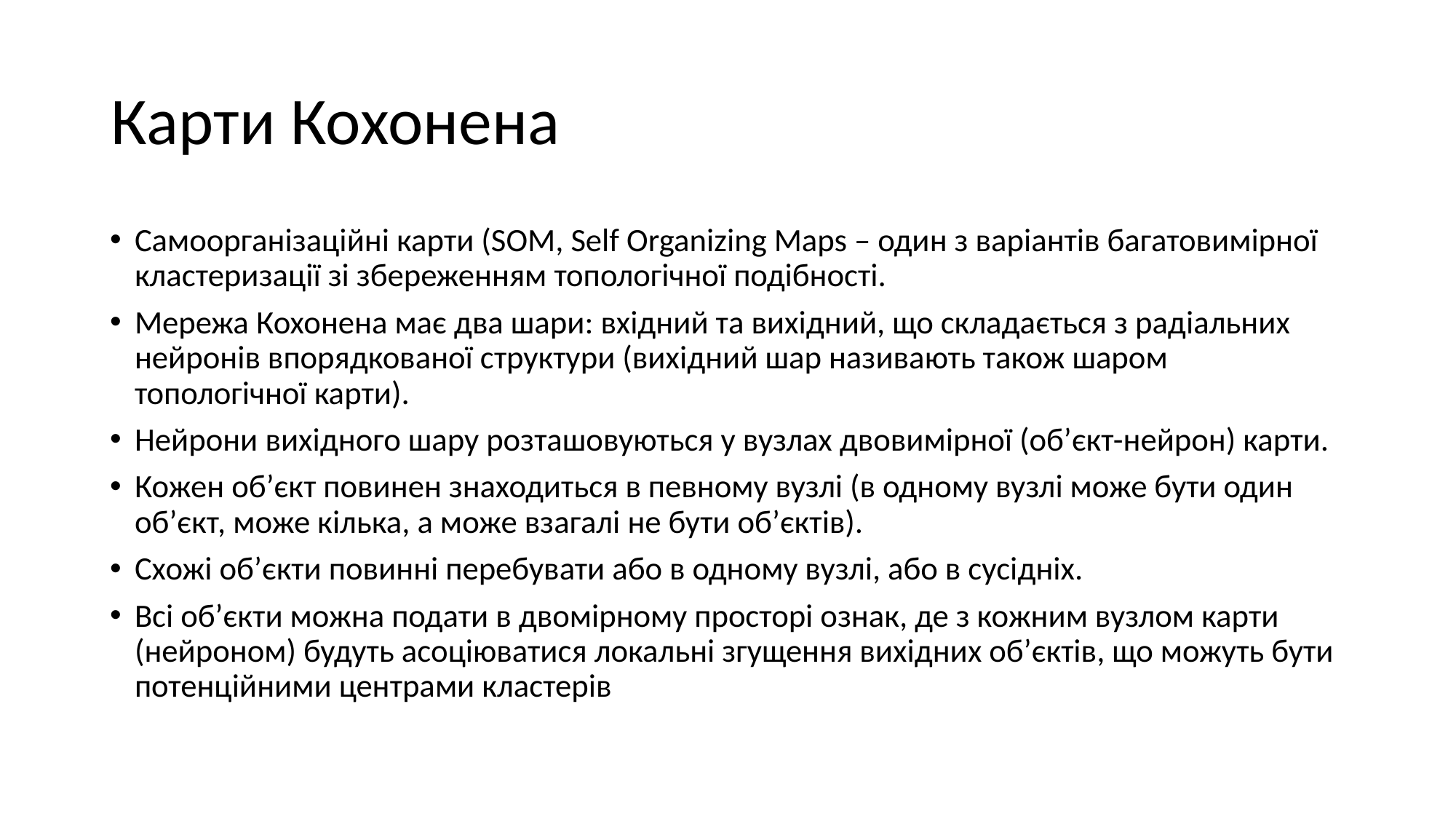

# Карти Кохонена
Самоорганізаційні карти (SOM, Self Organizing Maps – один з варіантів багатовимірної кластеризації зі збереженням топологічної подібності.
Мережа Кохонена має два шари: вхідний та вихідний, що складається з радіальних нейронів впорядкованої структури (вихідний шар називають також шаром топологічної карти).
Нейрони вихідного шару розташовуються у вузлах двовимірної (об’єкт-нейрон) карти.
Кожен об’єкт повинен знаходиться в певному вузлі (в одному вузлі може бути один об’єкт, може кілька, а може взагалі не бути об’єктів).
Схожі об’єкти повинні перебувати або в одному вузлі, або в сусідніх.
Всі об’єкти можна подати в двомірному просторі ознак, де з кожним вузлом карти (нейроном) будуть асоціюватися локальні згущення вихідних об’єктів, що можуть бути потенційними центрами кластерів